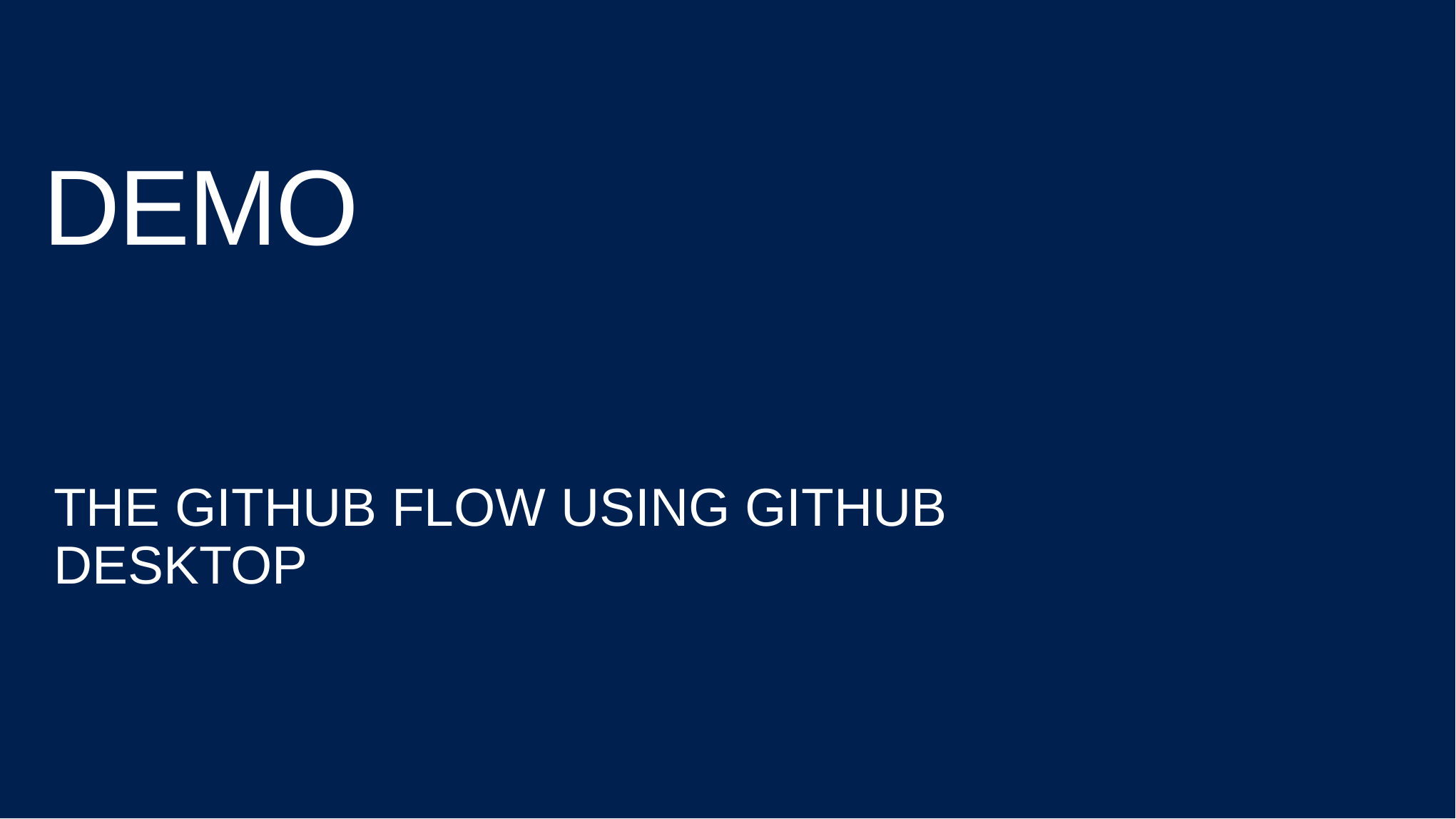

# DEMO
THE GITHUB FLOW USING GITHUB DESKTOP